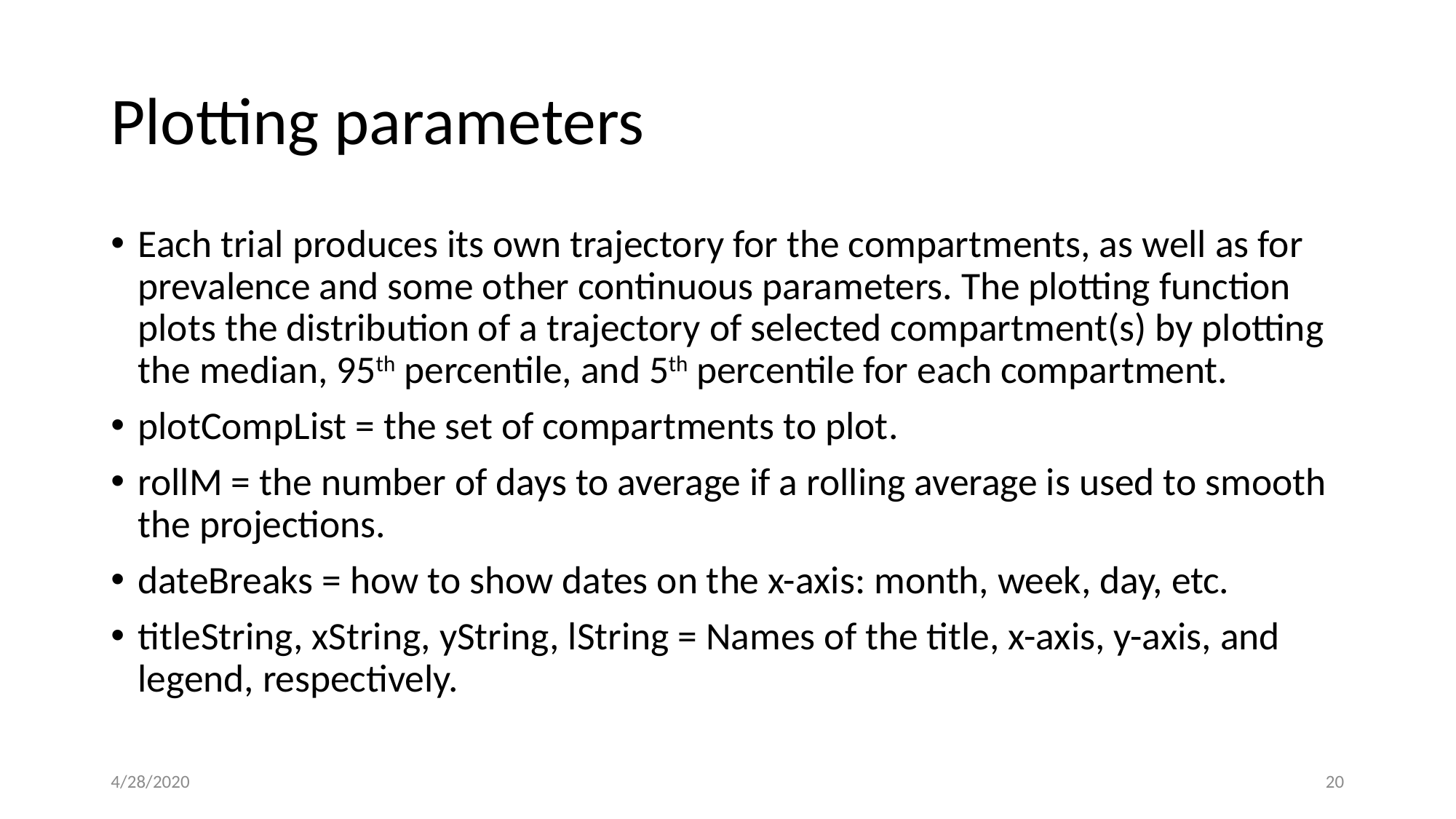

# Plotting parameters
Each trial produces its own trajectory for the compartments, as well as for prevalence and some other continuous parameters. The plotting function plots the distribution of a trajectory of selected compartment(s) by plotting the median, 95th percentile, and 5th percentile for each compartment.
plotCompList = the set of compartments to plot.
rollM = the number of days to average if a rolling average is used to smooth the projections.
dateBreaks = how to show dates on the x-axis: month, week, day, etc.
titleString, xString, yString, lString = Names of the title, x-axis, y-axis, and legend, respectively.
4/28/2020
20